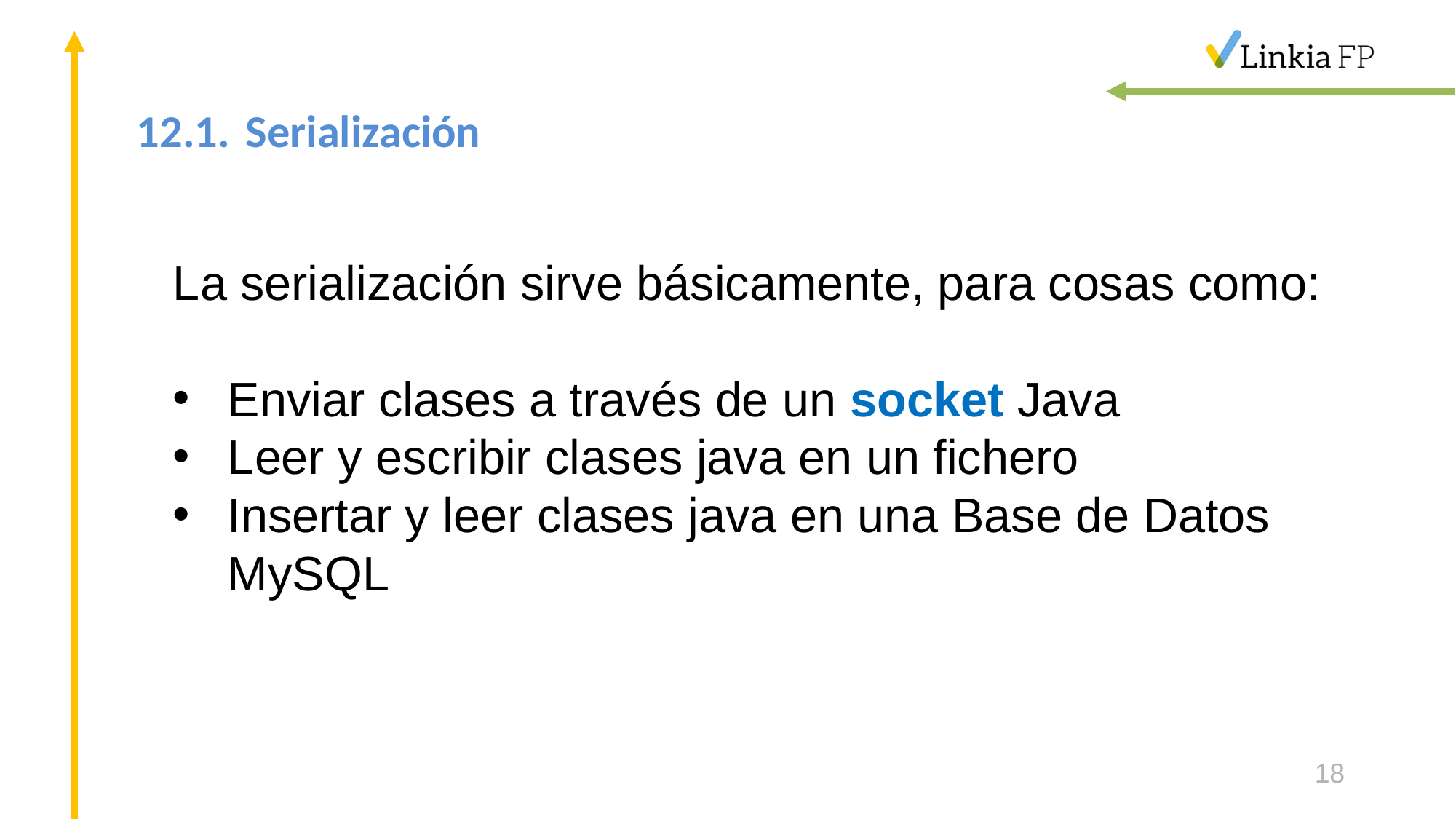

# 12.1.	Serialización
La serialización sirve básicamente, para cosas como:

Enviar clases a través de un socket Java
Leer y escribir clases java en un fichero
Insertar y leer clases java en una Base de Datos MySQL
18